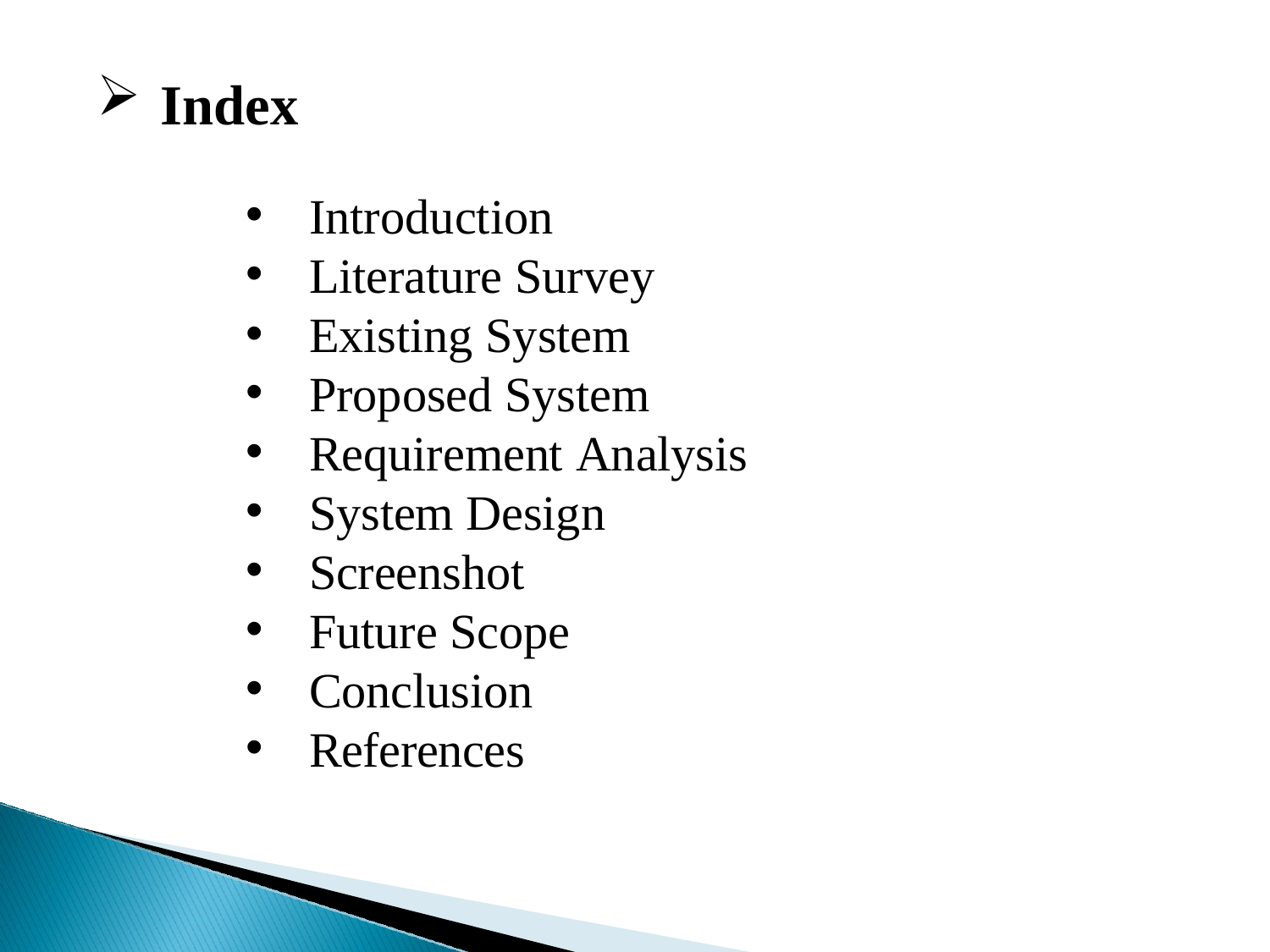

Index
Introduction
Literature Survey
Existing System
Proposed System
Requirement Analysis
System Design
Screenshot
Future Scope
Conclusion
References